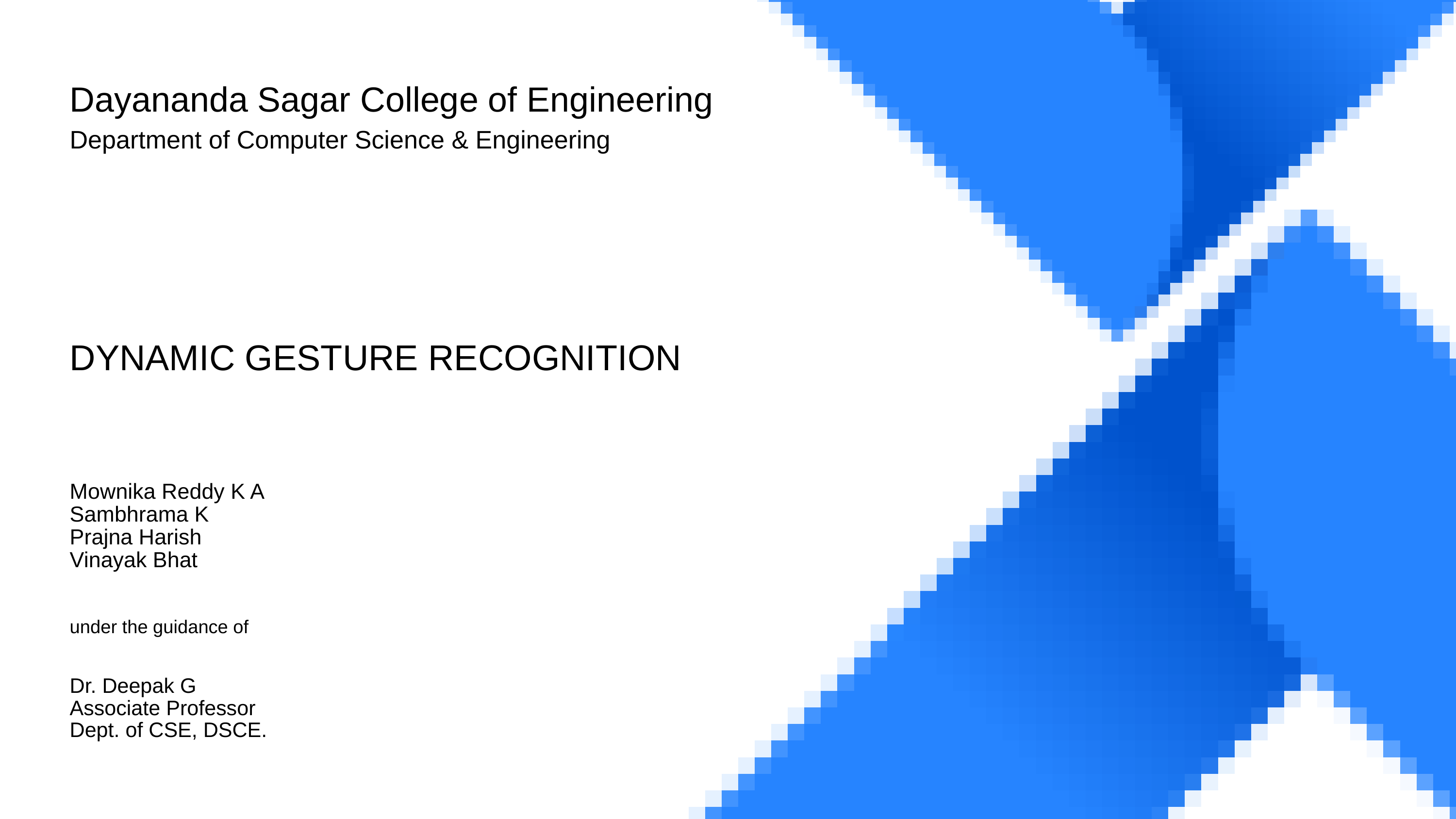

Dayananda Sagar College of Engineering
Department of Computer Science & Engineering
DYNAMIC GESTURE RECOGNITION
Mownika Reddy K A
Sambhrama K
Prajna Harish
Vinayak Bhat

under the guidance of

Dr. Deepak G
Associate Professor
Dept. of CSE, DSCE.